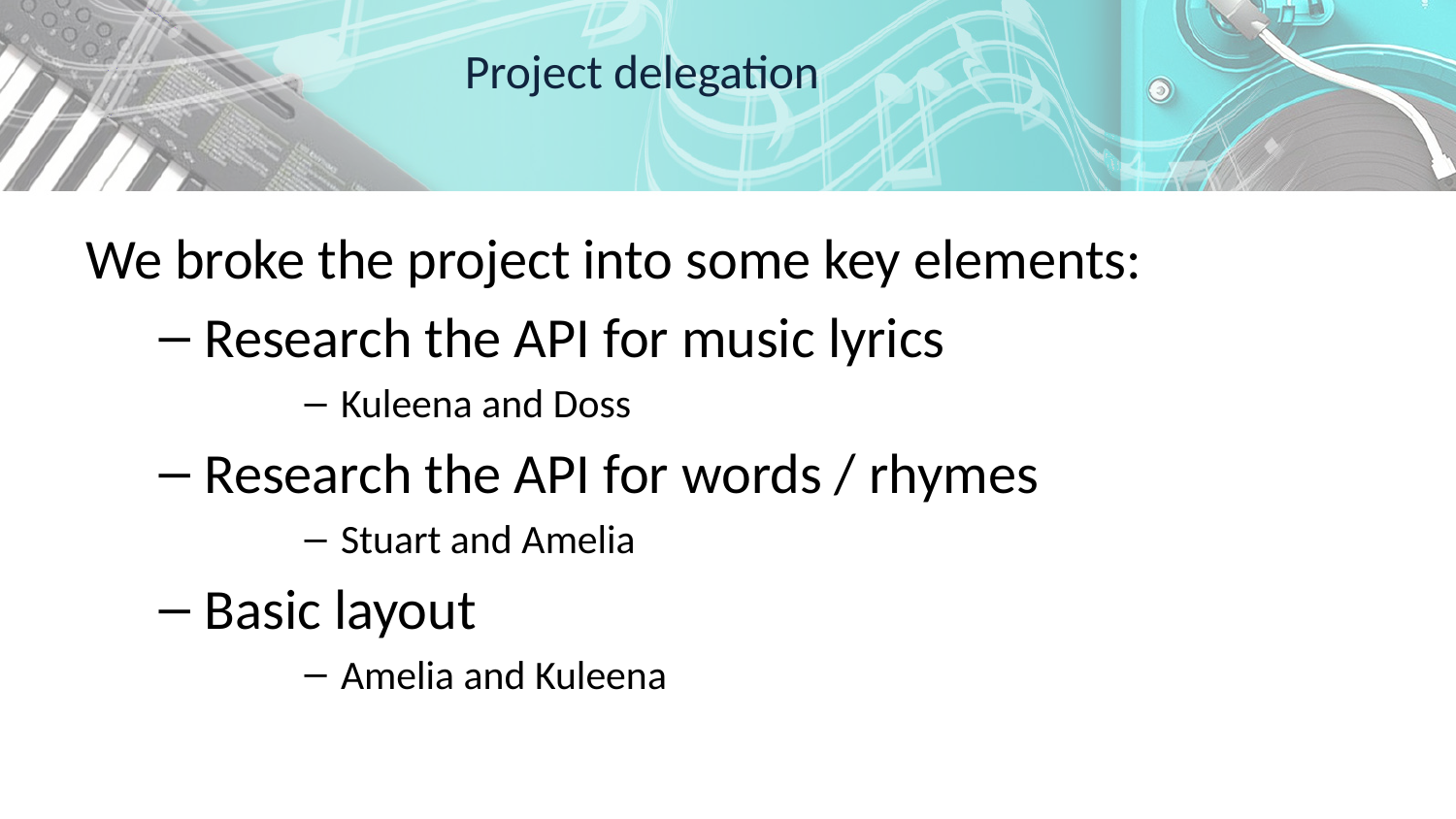

# Project delegation
We broke the project into some key elements:
Research the API for music lyrics
Kuleena and Doss
Research the API for words / rhymes
Stuart and Amelia
Basic layout
Amelia and Kuleena